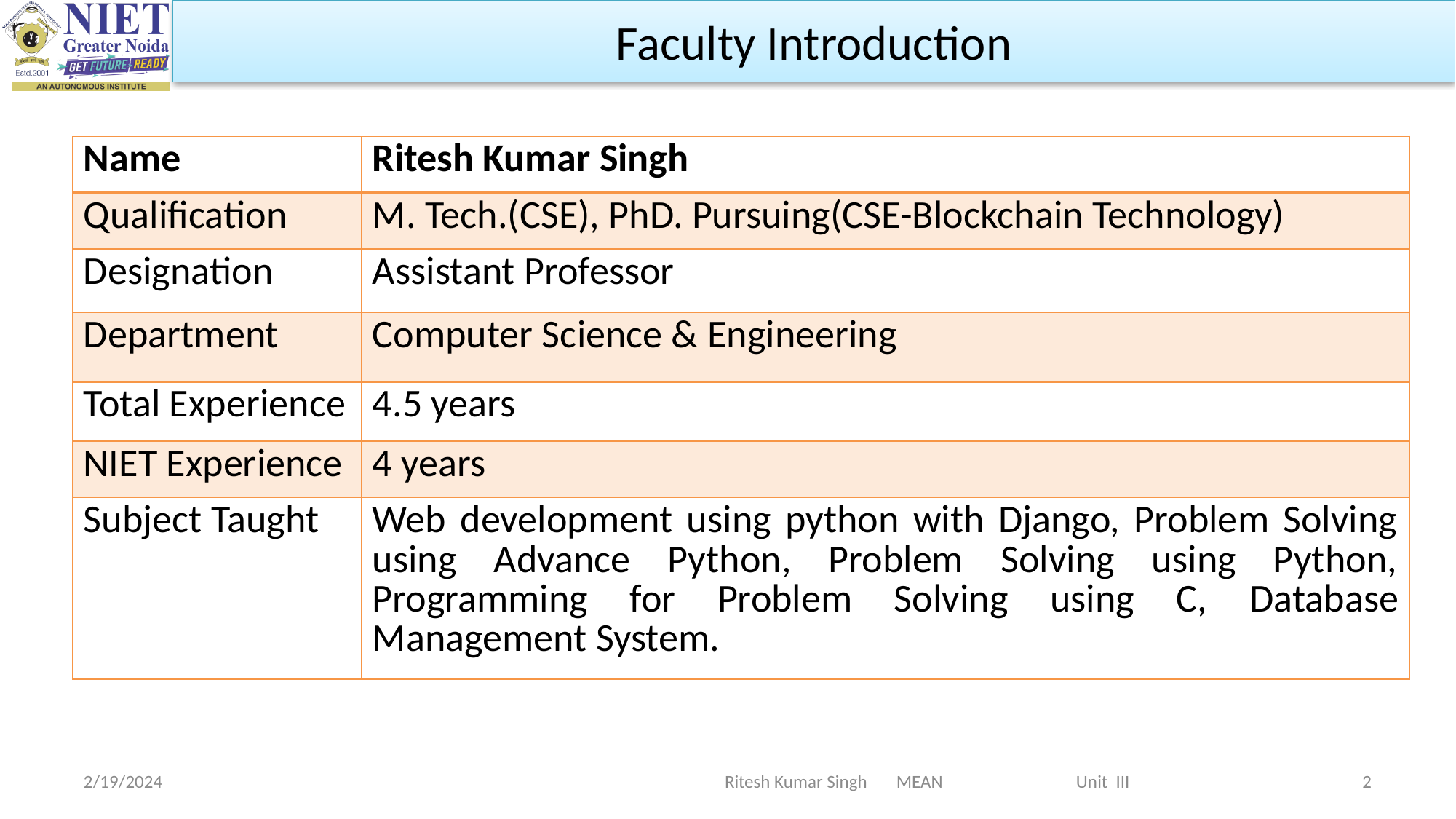

Faculty Introduction
| Name | Ritesh Kumar Singh |
| --- | --- |
| Qualification | M. Tech.(CSE), PhD. Pursuing(CSE-Blockchain Technology) |
| Designation | Assistant Professor |
| Department | Computer Science & Engineering |
| Total Experience | 4.5 years |
| NIET Experience | 4 years |
| Subject Taught | Web development using python with Django, Problem Solving using Advance Python, Problem Solving using Python, Programming for Problem Solving using C, Database Management System. |
Ritesh Kumar Singh       MEAN                                Unit  III
2/19/2024
     2